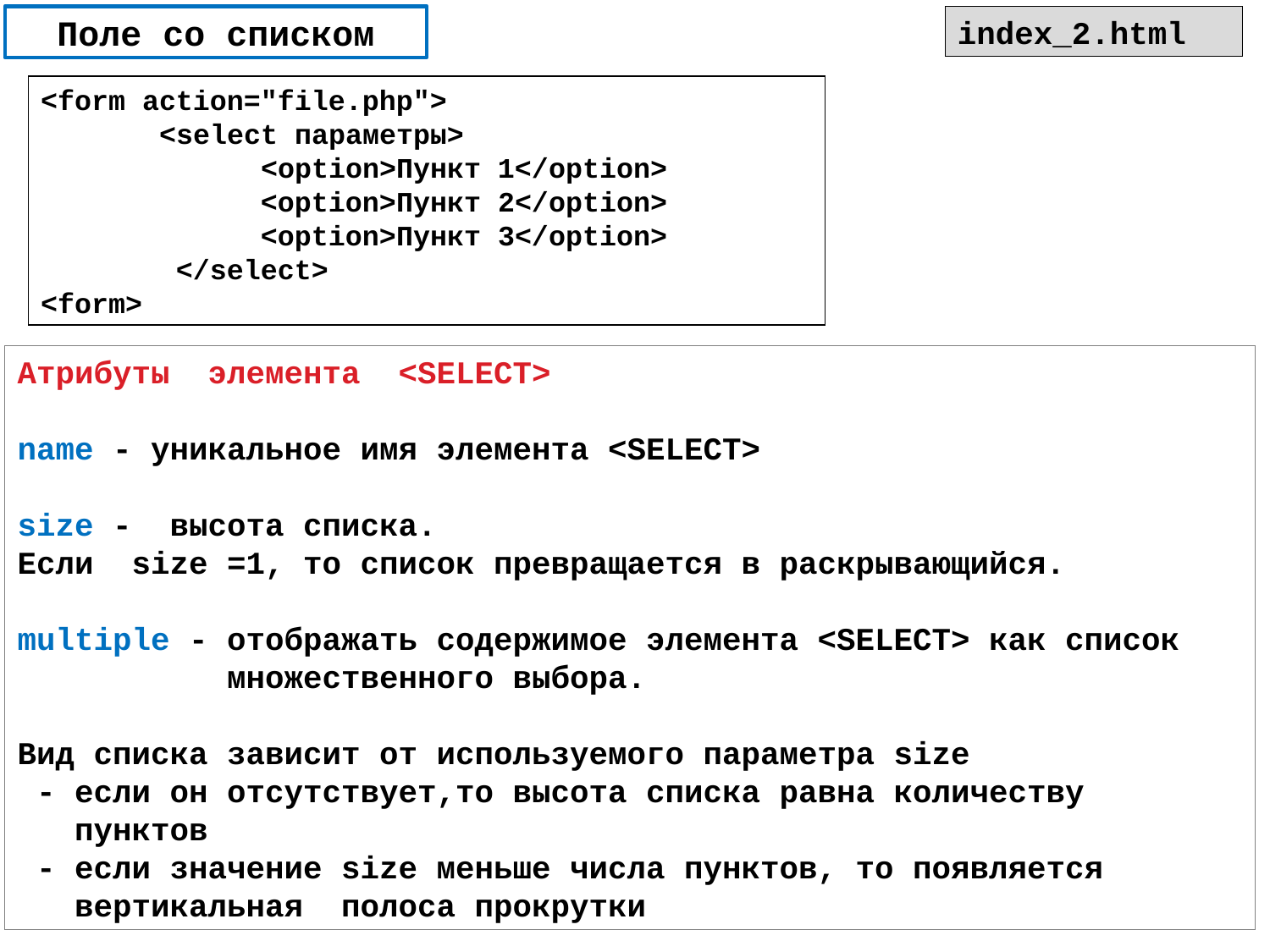

# Поле со списком
index_2.html
<form action="file.php">
       <select параметры>
             <option>Пункт 1</option>
             <option>Пункт 2</option>
             <option>Пункт 3</option>
        </select>
<form>
Атрибуты  элемента  <SELECT>

name - уникальное имя элемента <SELECT>

size -  высотa списка.
Если  size =1, то список превращается в раскрывающийся.

multiple - отображать содержимое элемента <SELECT> как список
           множественного выбора.

Вид списка зависит от используемого параметра size
 - если он отсутствует,то высота списка равна количеству
   пунктов
 - если значение size меньше числа пунктов, то появляется
   вертикальная  полоса прокрутки